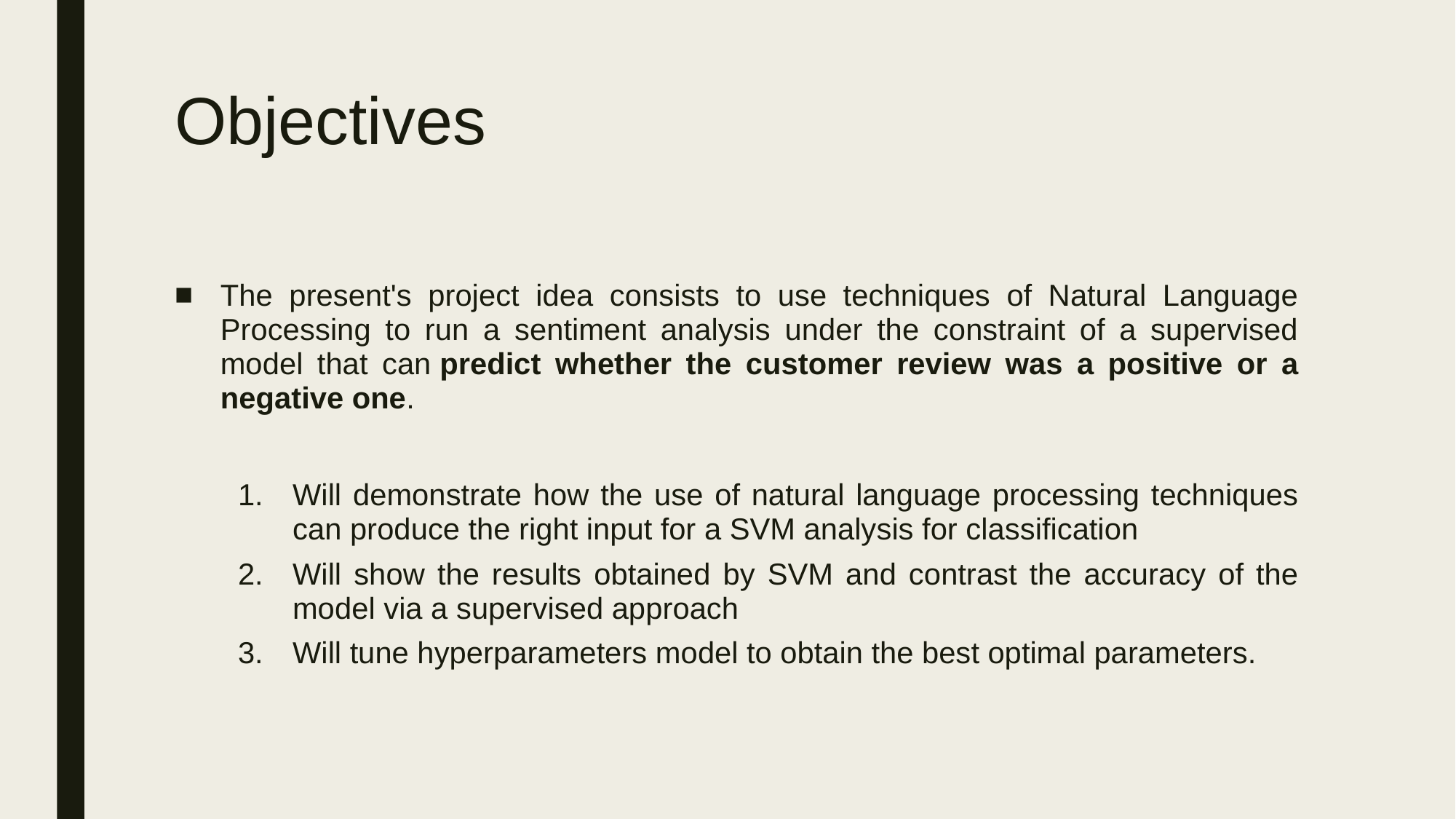

# Objectives
The present's project idea consists to use techniques of Natural Language Processing to run a sentiment analysis under the constraint of a supervised model that can predict whether the customer review was a positive or a negative one.

Will demonstrate how the use of natural language processing techniques can produce the right input for a SVM analysis for classification
Will show the results obtained by SVM and contrast the accuracy of the model via a supervised approach
Will tune hyperparameters model to obtain the best optimal parameters.